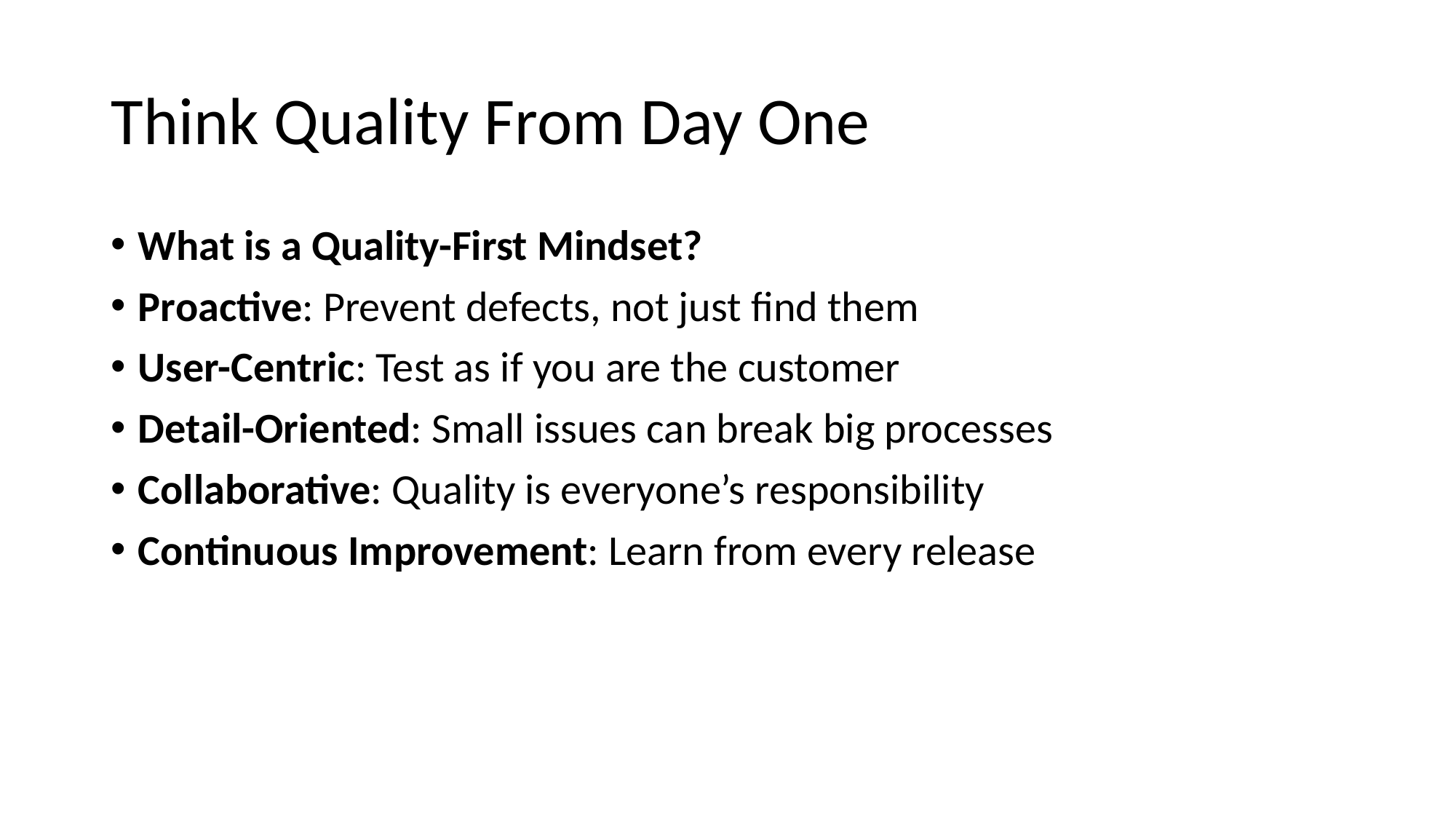

# Think Quality From Day One
What is a Quality-First Mindset?
Proactive: Prevent defects, not just find them
User-Centric: Test as if you are the customer
Detail-Oriented: Small issues can break big processes
Collaborative: Quality is everyone’s responsibility
Continuous Improvement: Learn from every release